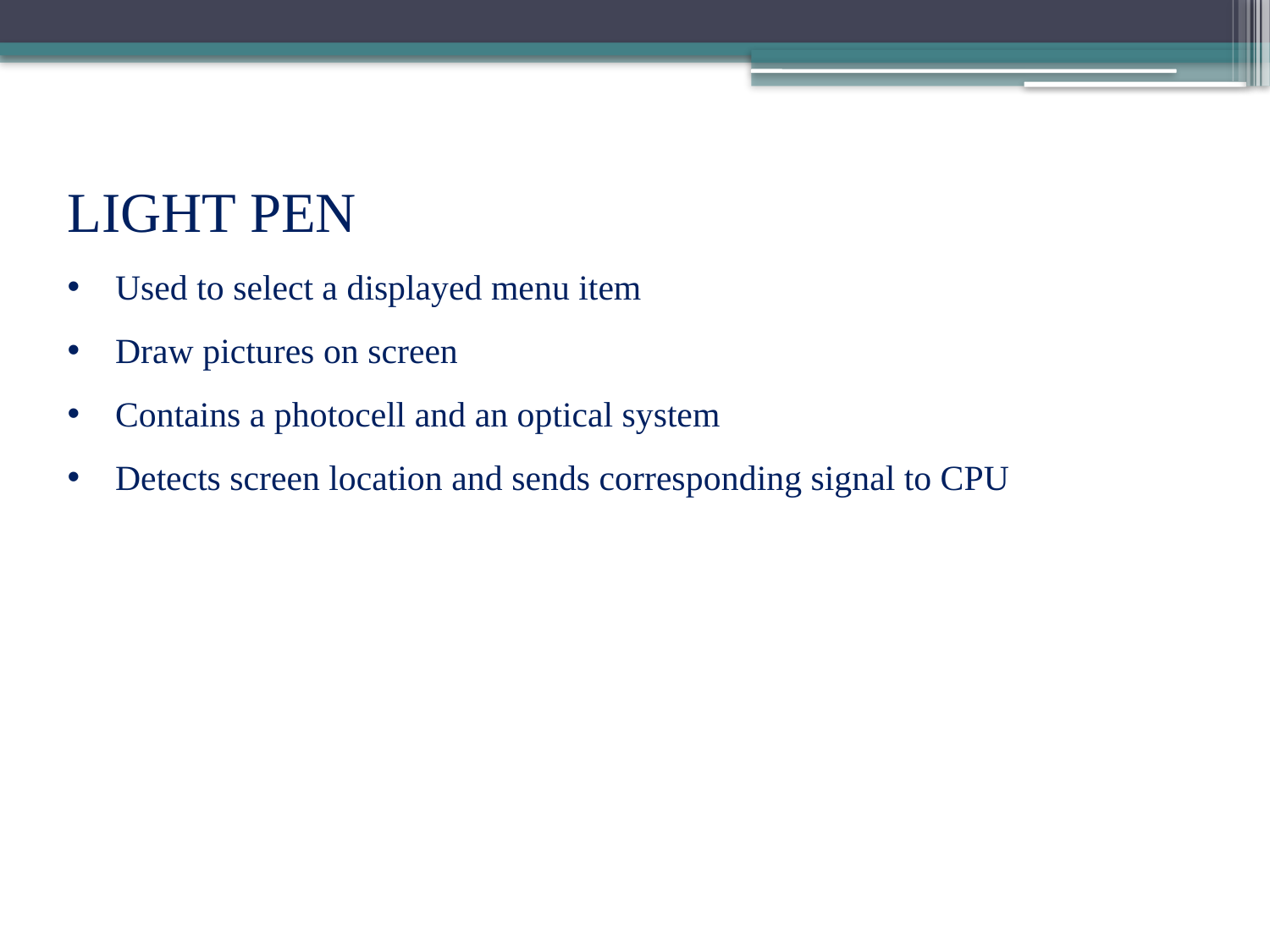

LIGHT PEN
Used to select a displayed menu item
Draw pictures on screen
Contains a photocell and an optical system
Detects screen location and sends corresponding signal to CPU